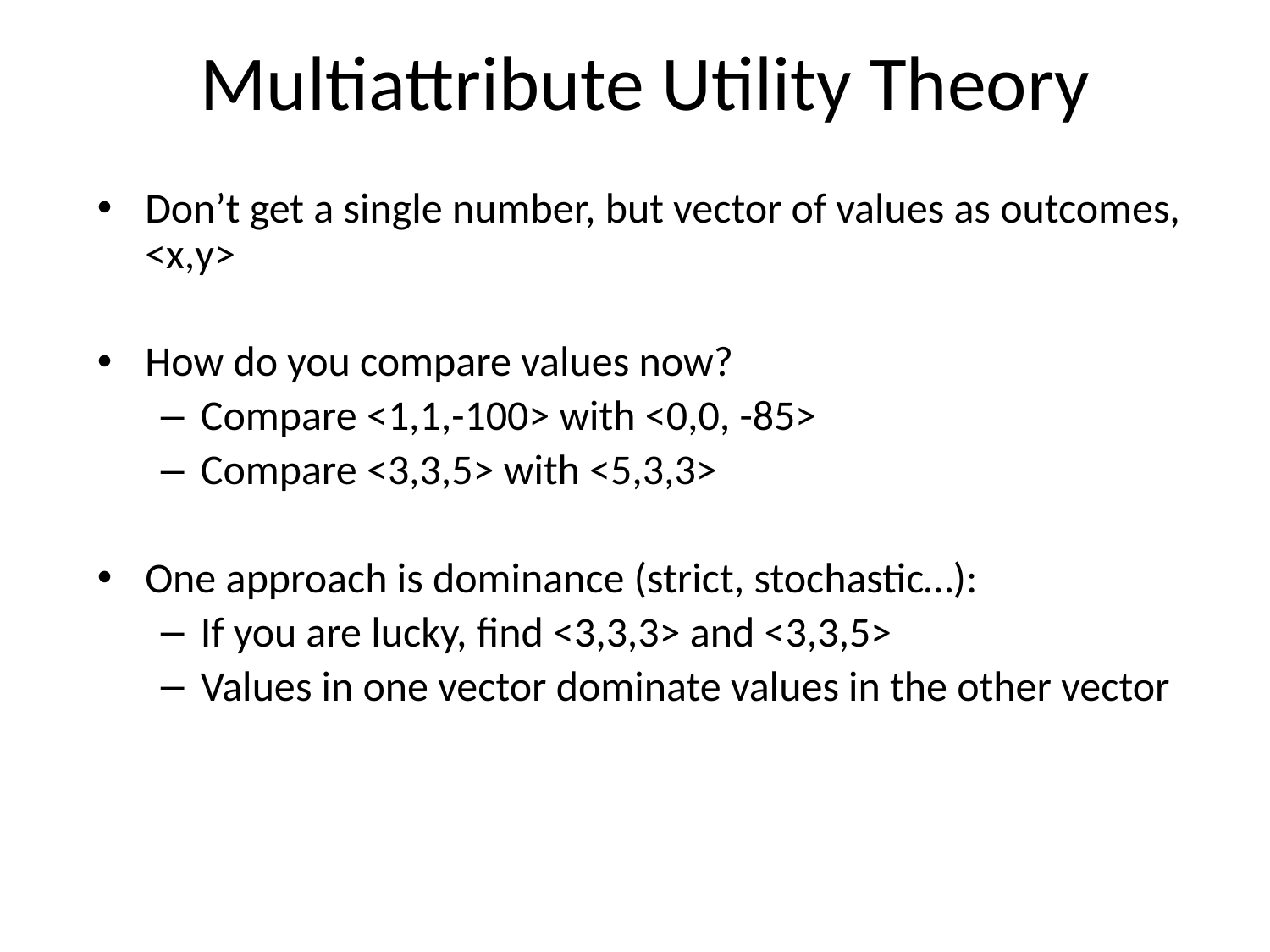

# Multiattribute Utility Theory
Don’t get a single number, but vector of values as outcomes, <x,y>

How do you compare values now?
Compare <1,1,-100> with <0,0, -85>
Compare <3,3,5> with <5,3,3>

One approach is dominance (strict, stochastic…):
If you are lucky, find <3,3,3> and <3,3,5>
Values in one vector dominate values in the other vector